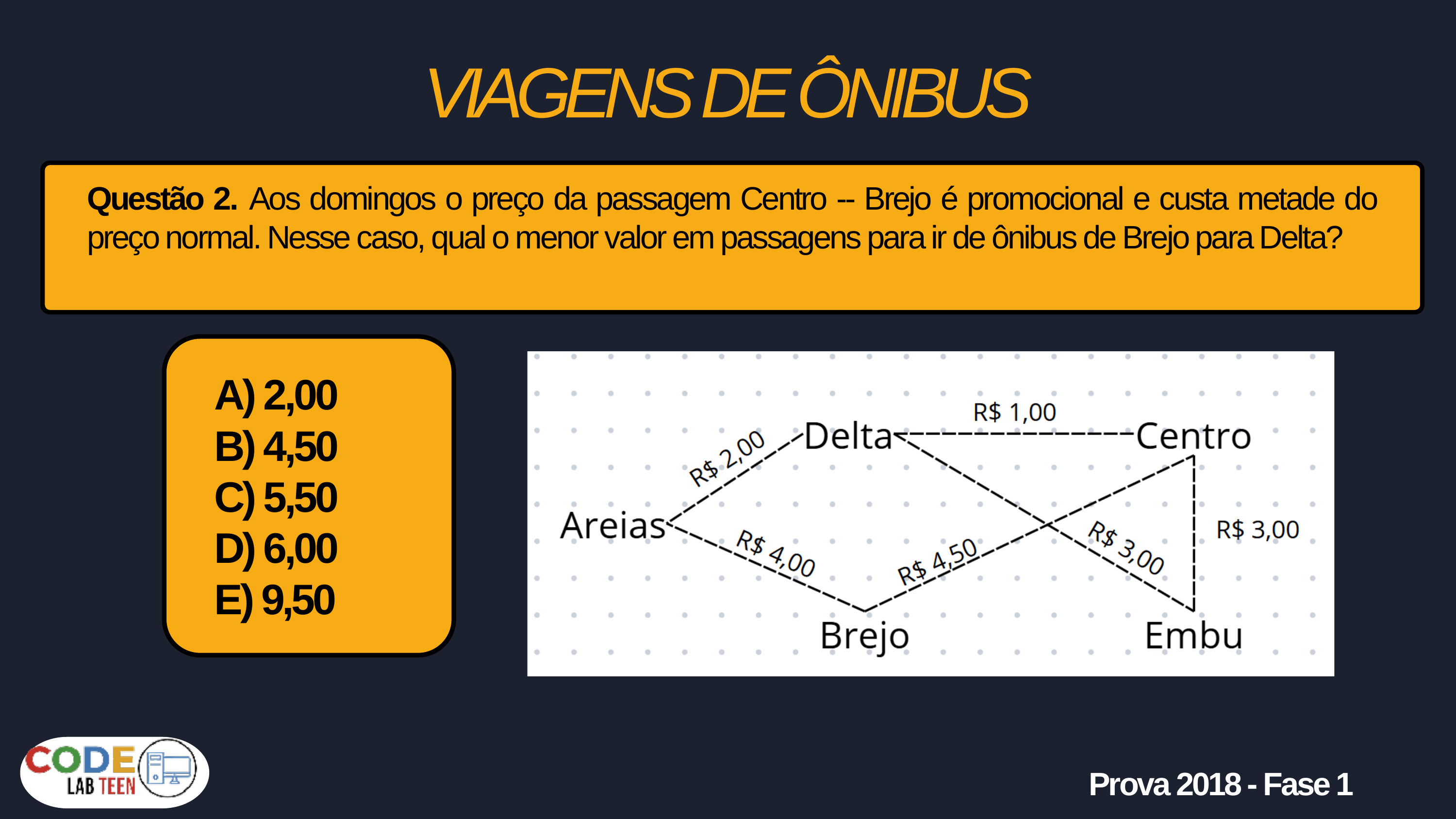

VIAGENS DE ÔNIBUS

Questão 2. Aos domingos o preço da passagem Centro -- Brejo é promocional e custa metade do preço normal. Nesse caso, qual o menor valor em passagens para ir de ônibus de Brejo para Delta?

A) 2,00
B) 4,50
C) 5,50
D) 6,00
E) 9,50

Prova 2018 - Fase 1